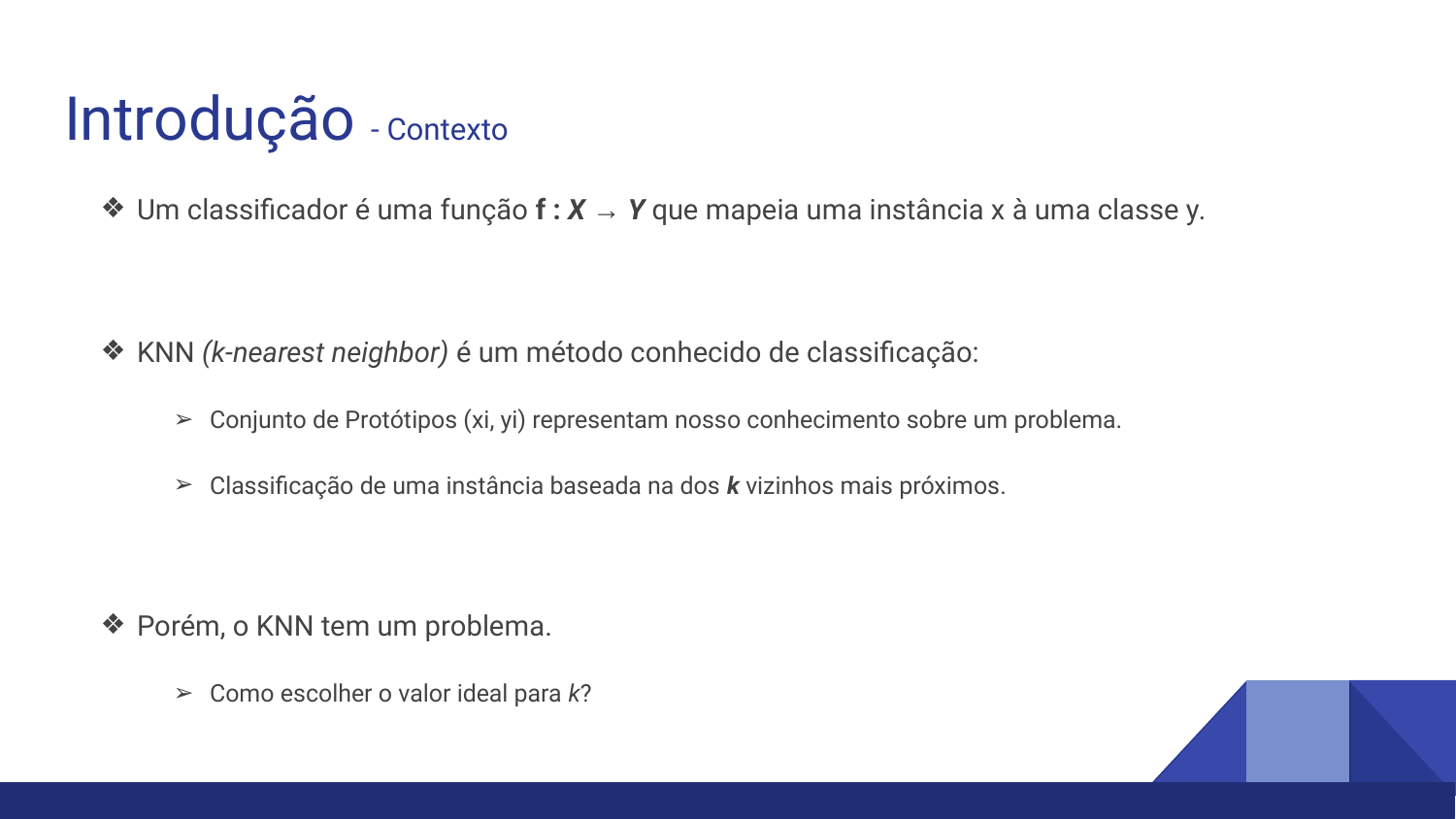

# Introdução - Contexto
Um classificador é uma função f : X → Y que mapeia uma instância x à uma classe y.

KNN (k-nearest neighbor) é um método conhecido de classificação:
Conjunto de Protótipos (xi, yi) representam nosso conhecimento sobre um problema.
Classificação de uma instância baseada na dos k vizinhos mais próximos.

Porém, o KNN tem um problema.
Como escolher o valor ideal para k?